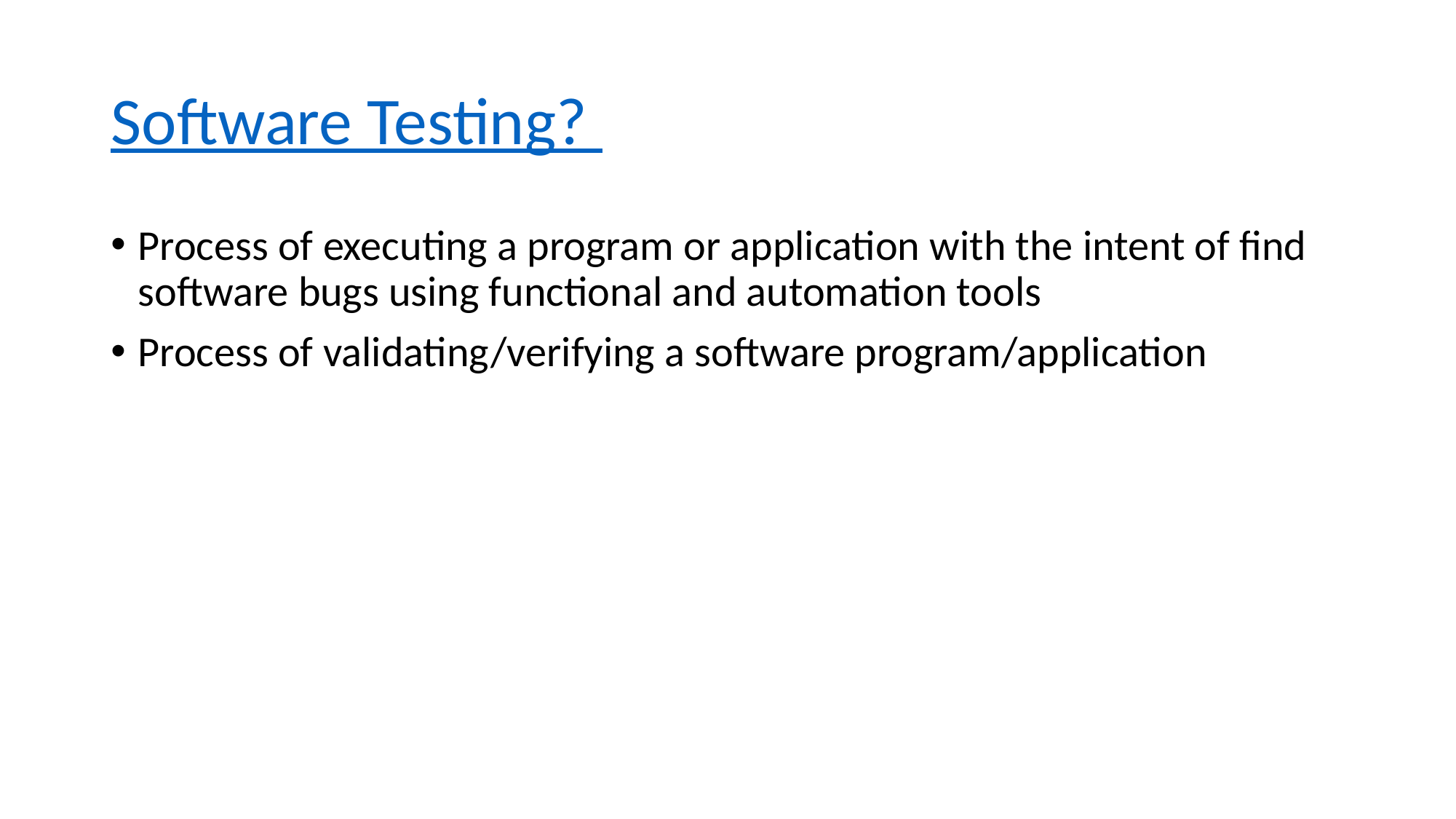

# Software Testing?
Process of executing a program or application with the intent of find software bugs using functional and automation tools
Process of validating/verifying a software program/application